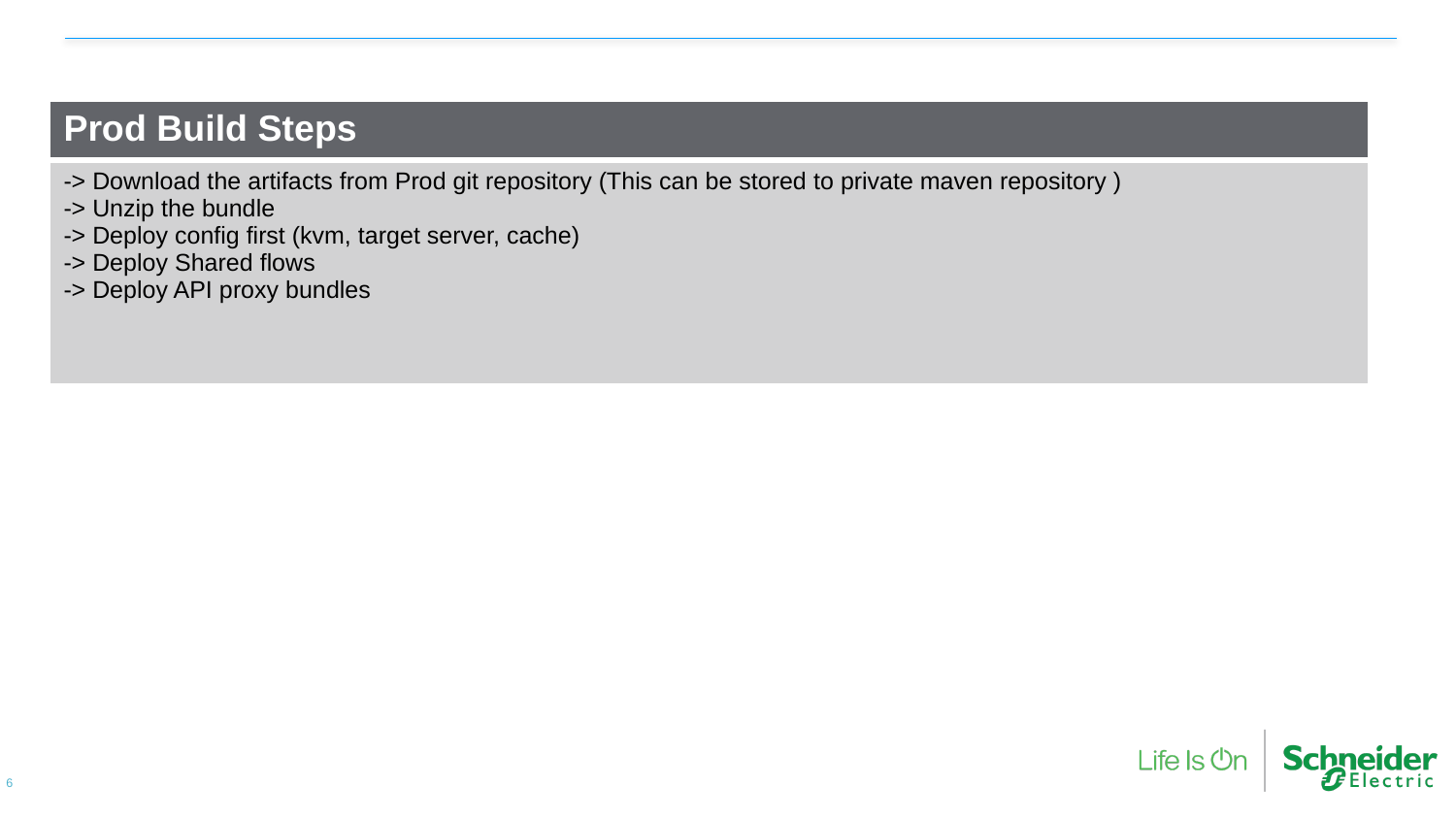

| Prod Build Steps |
| --- |
| -> Download the artifacts from Prod git repository (This can be stored to private maven repository ) -> Unzip the bundle -> Deploy config first (kvm, target server, cache) -> Deploy Shared flows -> Deploy API proxy bundles |
6